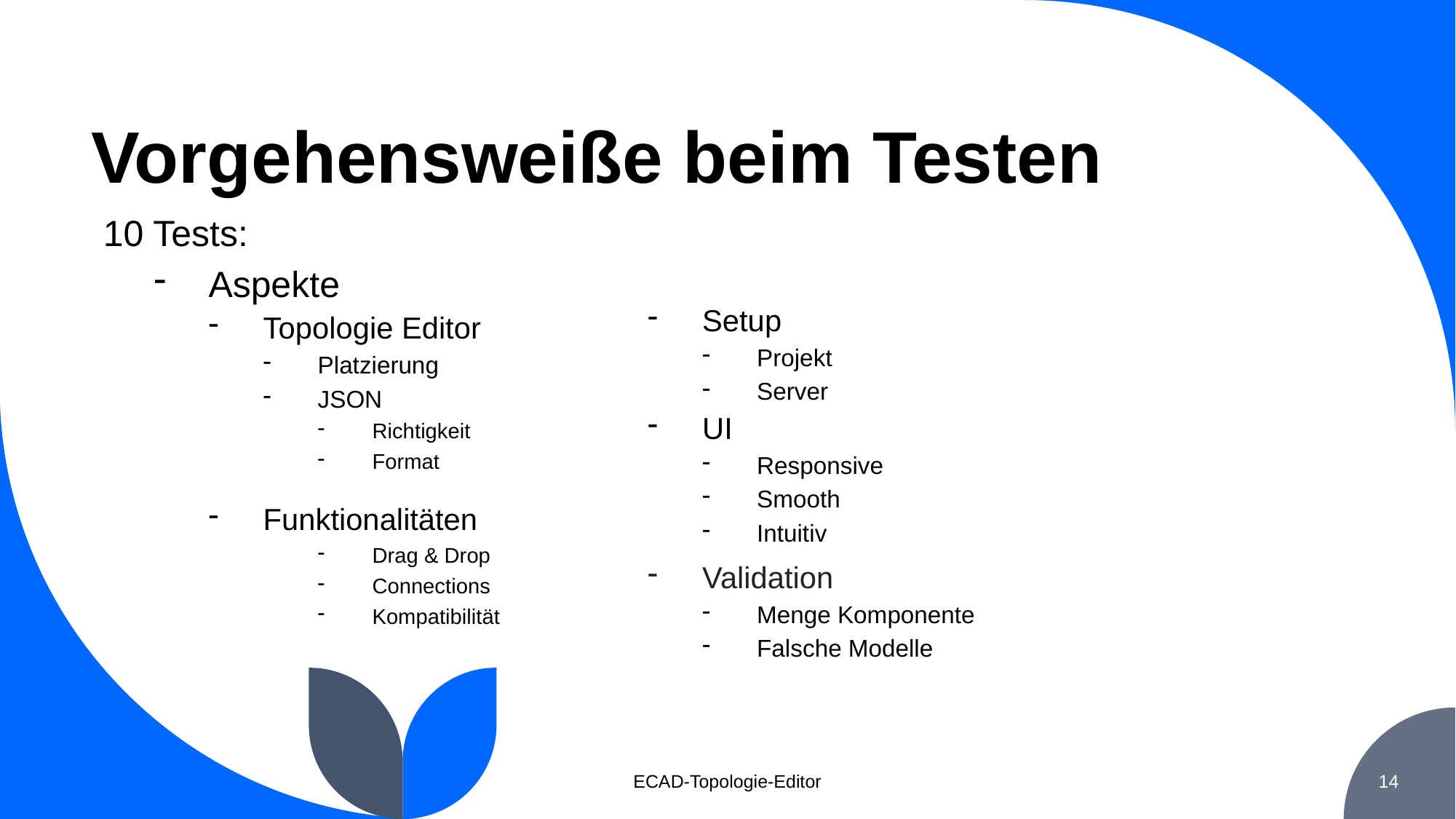

# Vorgehensweiße beim Testen
10 Tests:

Setup
Projekt
Server
UI
Responsive
Smooth
Intuitiv
Validation
Menge Komponente
Falsche Modelle
Aspekte
Topologie Editor
Platzierung
JSON
Richtigkeit
Format
Funktionalitäten
Drag & Drop
Connections
Kompatibilität

ECAD-Topologie-Editor
14